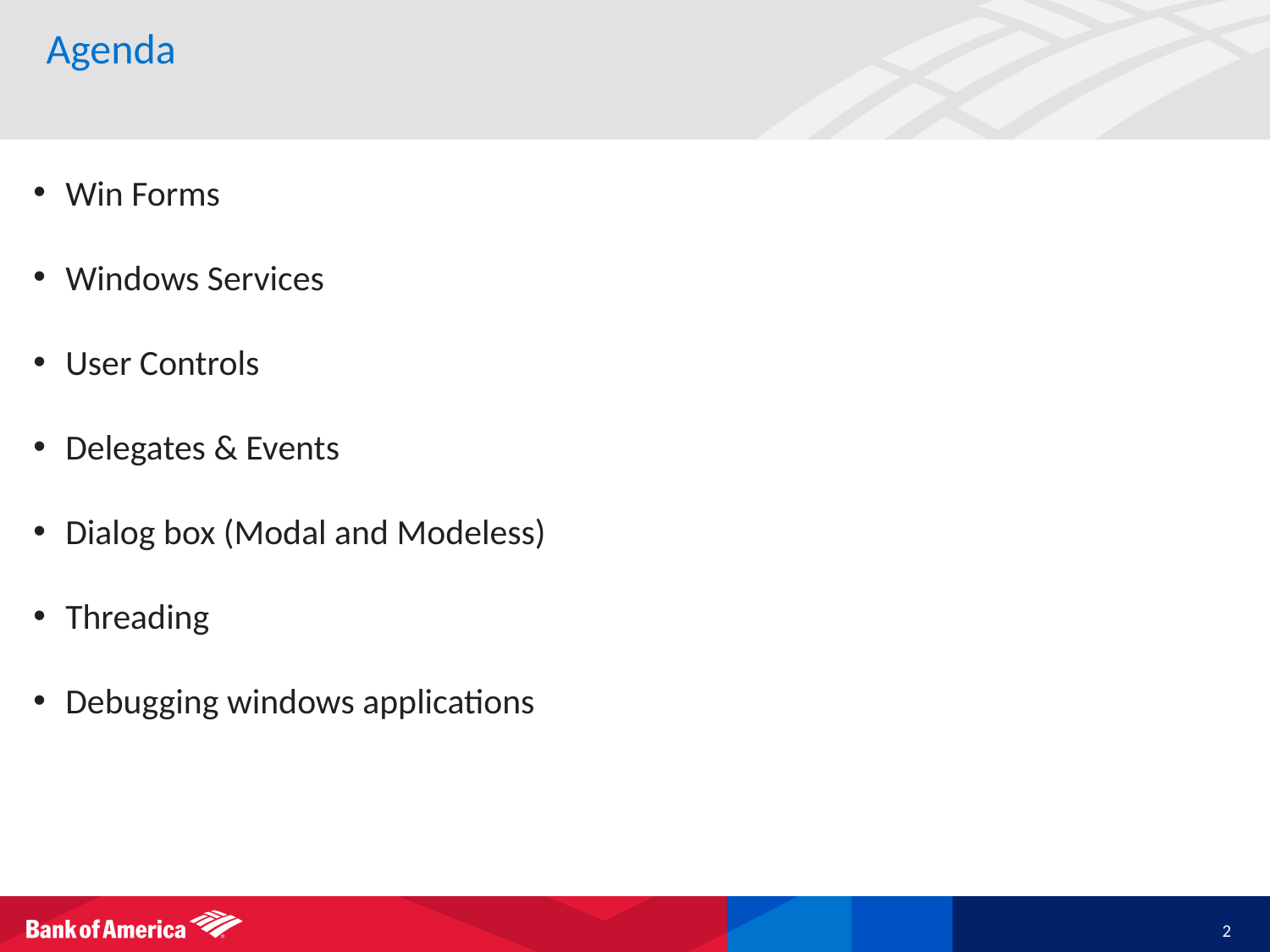

# Agenda
Win Forms

Windows Services

User Controls

Delegates & Events

Dialog box (Modal and Modeless)

Threading

Debugging windows applications
2